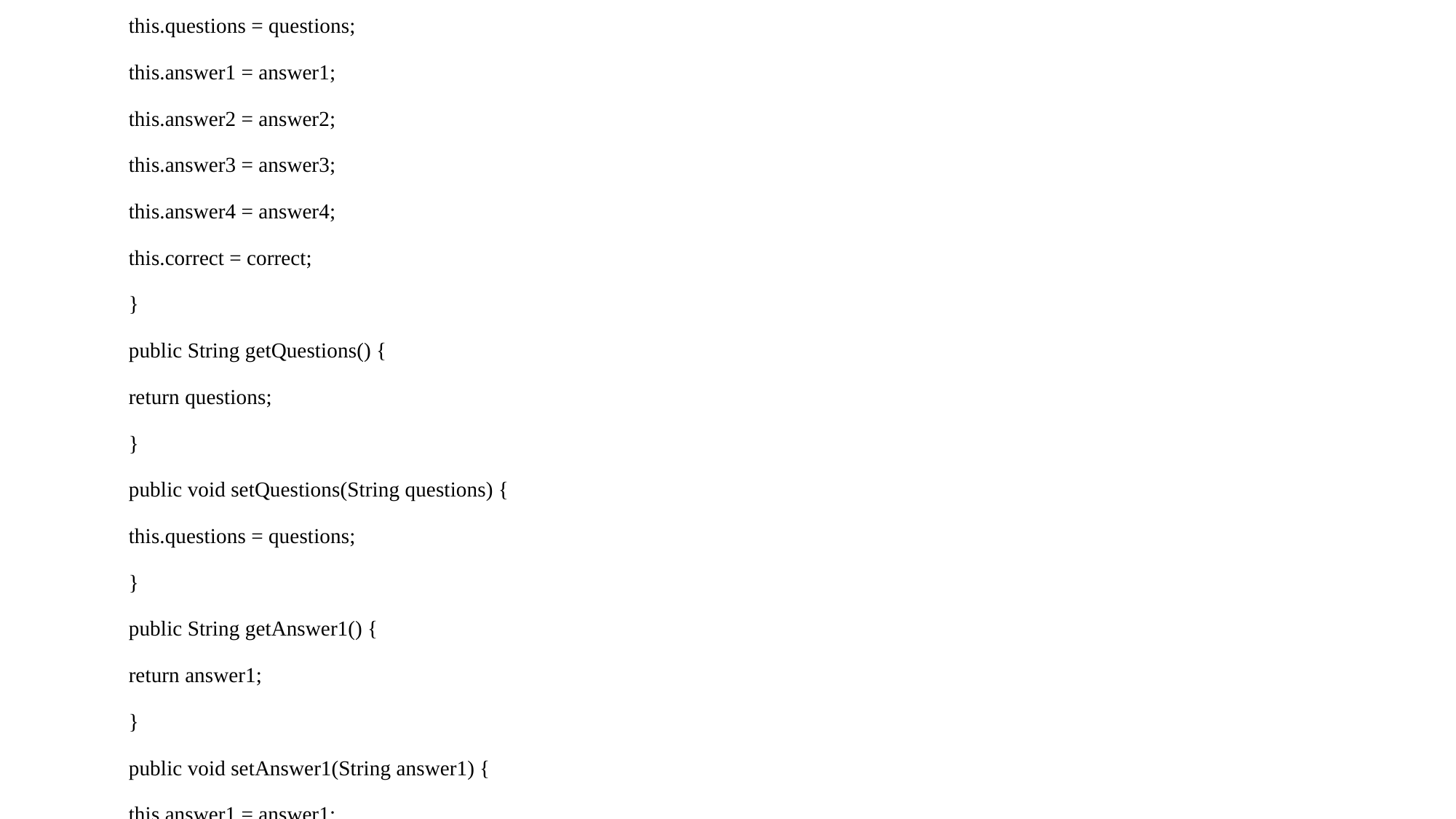

this.questions = questions;
this.answer1 = answer1;
this.answer2 = answer2;
this.answer3 = answer3;
this.answer4 = answer4;
this.correct = correct;
}
public String getQuestions() {
return questions;
}
public void setQuestions(String questions) {
this.questions = questions;
}
public String getAnswer1() {
return answer1;
}
public void setAnswer1(String answer1) {
this.answer1 = answer1;